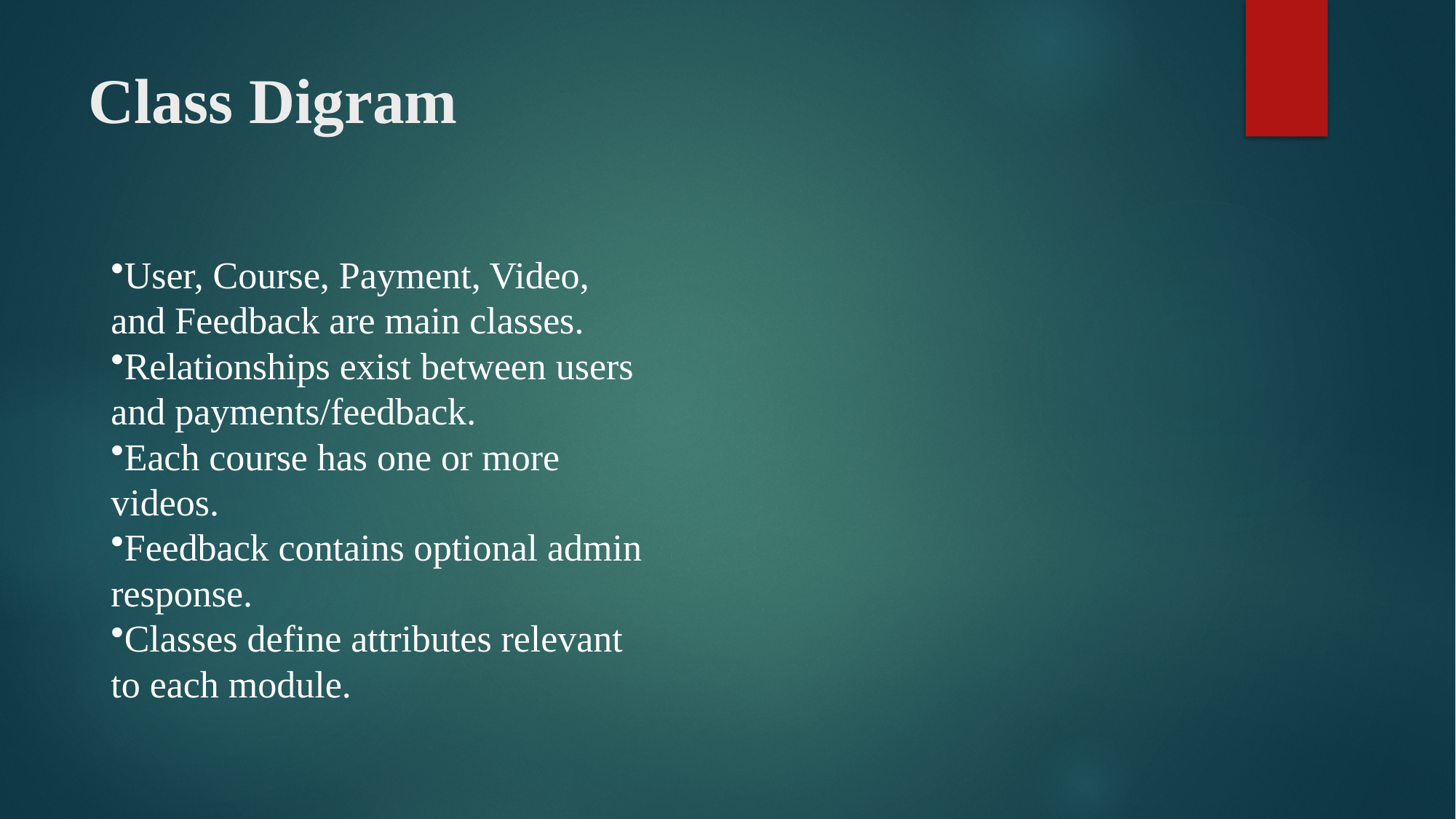

# Class Digram
User, Course, Payment, Video, and Feedback are main classes.
Relationships exist between users and payments/feedback.
Each course has one or more videos.
Feedback contains optional admin response.
Classes define attributes relevant to each module.